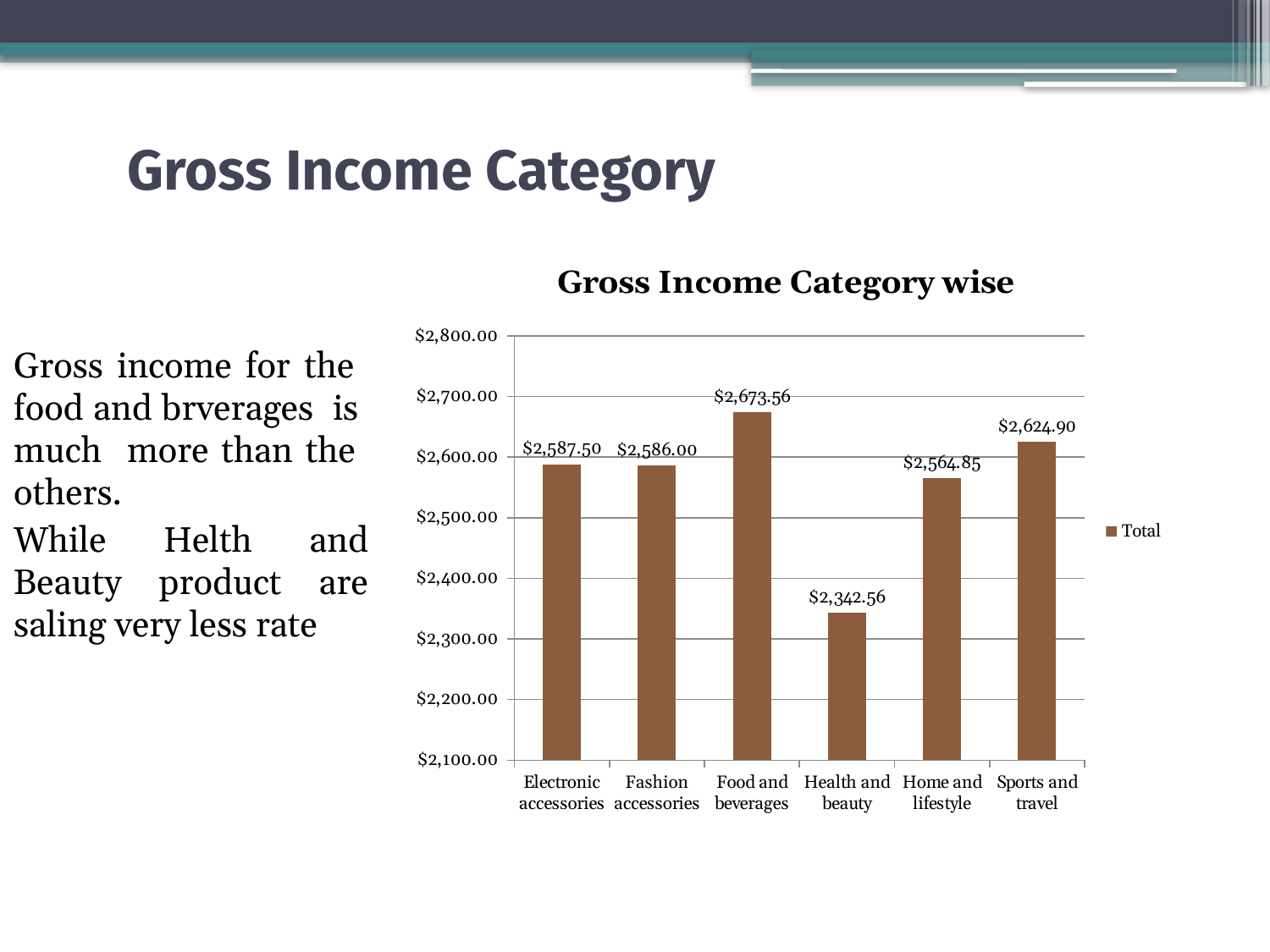

# Gross Income Category

### Chart: Gross Income Category wise

| Category | Total |
|---|---|
| Electronic accessories | 2587.501500000002 |
| Fashion accessories | 2585.995 |
| Food and beverages | 2673.5639999999994 |
| Health and beauty | 2342.5589999999993 |
| Home and lifestyle | 2564.8530000000023 |
| Sports and travel | 2624.8964999999994 |
Gross income for the  food and brverages  is  much  more than the  others.
While Helth and Beauty product are saling very less rate